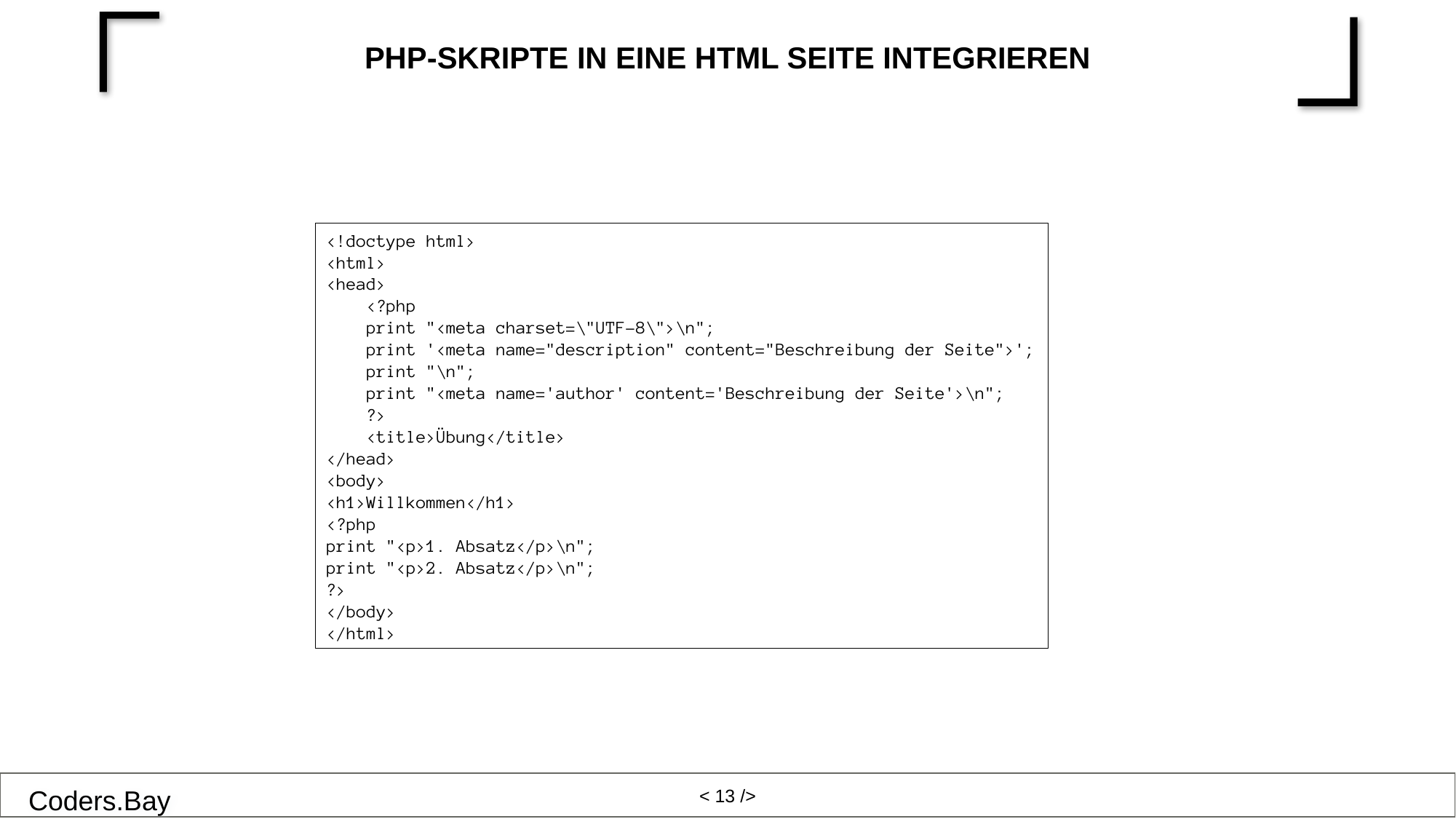

# PHP-Skripte in eine HTML Seite integrieren
<!doctype html>
<html>
<head>
    <?php
    print "<meta charset=\"UTF-8\">\n";
    print '<meta name="description" content="Beschreibung der Seite">';
    print "\n";
    print "<meta name='author' content='Beschreibung der Seite'>\n";
    ?>
    <title>Übung</title>
</head>
<body>
<h1>Willkommen</h1>
<?php
print "<p>1. Absatz</p>\n";
print "<p>2. Absatz</p>\n";
?>
</body>
</html>